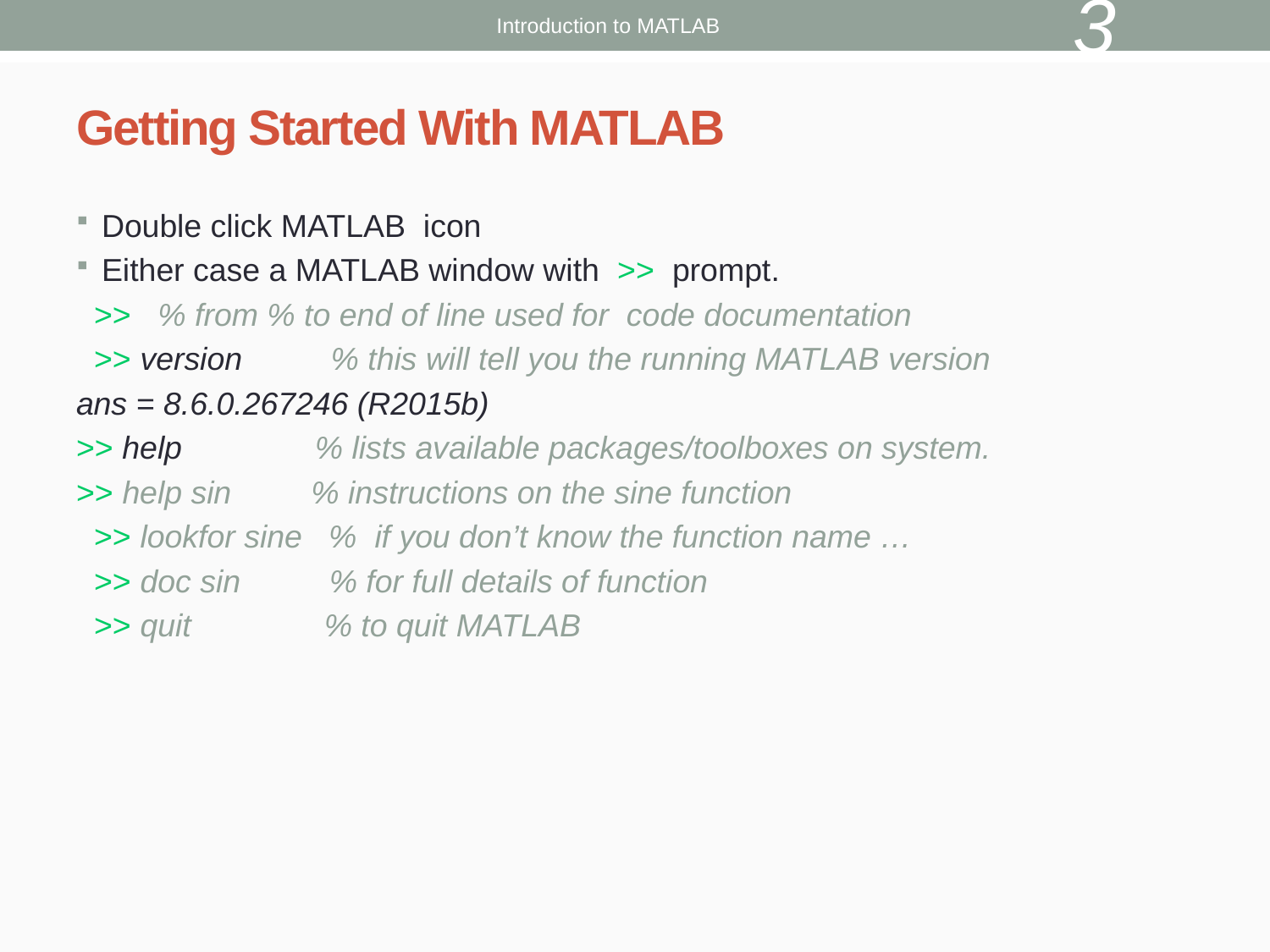

3
Introduction to MATLAB
# Getting Started With MATLAB
Double click MATLAB  icon
Either case a MATLAB window with  >>  prompt.
  >>   % from % to end of line used for  code documentation
  >> version          % this will tell you the running MATLAB version
ans = 8.6.0.267246 (R2015b)
>> help               % lists available packages/toolboxes on system.
>> help sin         % instructions on the sine function
  >> lookfor sine   %  if you don’t know the function name …
  >> doc sin          % for full details of function
  >> quit               % to quit MATLAB